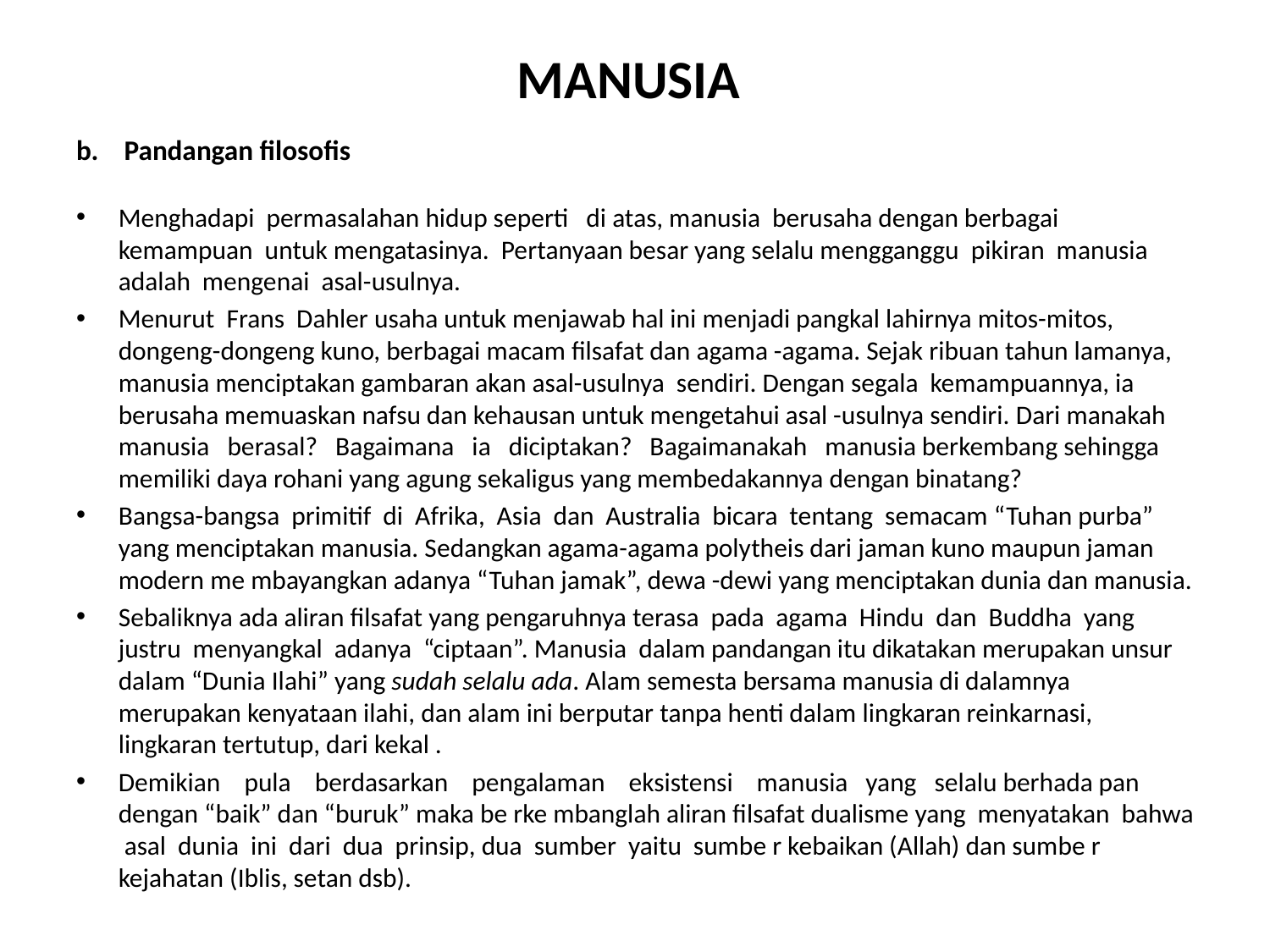

# MANUSIA
b.    Pandangan filosofis

Menghadapi  permasalahan hidup seperti   di atas, manusia  berusaha dengan berbagai  kemampuan  untuk mengatasinya.  Pertanyaan besar yang selalu mengganggu  pikiran  manusia  adalah  mengenai  asal-usulnya.
Menurut  Frans  Dahler usaha untuk menjawab hal ini menjadi pangkal lahirnya mitos-mitos, dongeng-dongeng kuno, berbagai macam filsafat dan agama -agama. Sejak ribuan tahun lamanya, manusia menciptakan gambaran akan asal-usulnya  sendiri. Dengan segala  kemampuannya, ia berusaha memuaskan nafsu dan kehausan untuk mengetahui asal -usulnya sendiri. Dari manakah   manusia   berasal?   Bagaimana   ia   diciptakan?   Bagaimanakah   manusia berkembang sehingga memiliki daya rohani yang agung sekaligus yang membedakannya dengan binatang?
Bangsa-bangsa  primitif  di  Afrika,  Asia  dan  Australia  bicara  tentang  semacam “Tuhan purba” yang menciptakan manusia. Sedangkan agama-agama polytheis dari jaman kuno maupun jaman modern me mbayangkan adanya “Tuhan jamak”, dewa -dewi yang menciptakan dunia dan manusia.
Sebaliknya ada aliran filsafat yang pengaruhnya terasa  pada  agama  Hindu  dan  Buddha  yang  justru  menyangkal  adanya  “ciptaan”. Manusia  dalam pandangan itu dikatakan merupakan unsur dalam “Dunia Ilahi” yang sudah selalu ada. Alam semesta bersama manusia di dalamnya merupakan kenyataan ilahi, dan alam ini berputar tanpa henti dalam lingkaran reinkarnasi, lingkaran tertutup, dari kekal .
Demikian    pula    berdasarkan    pengalaman    eksistensi    manusia   yang   selalu berhada pan dengan “baik” dan “buruk” maka be rke mbanglah aliran filsafat dualisme yang  menyatakan  bahwa  asal  dunia  ini  dari  dua  prinsip, dua  sumber  yaitu  sumbe r kebaikan (Allah) dan sumbe r kejahatan (Iblis, setan dsb).